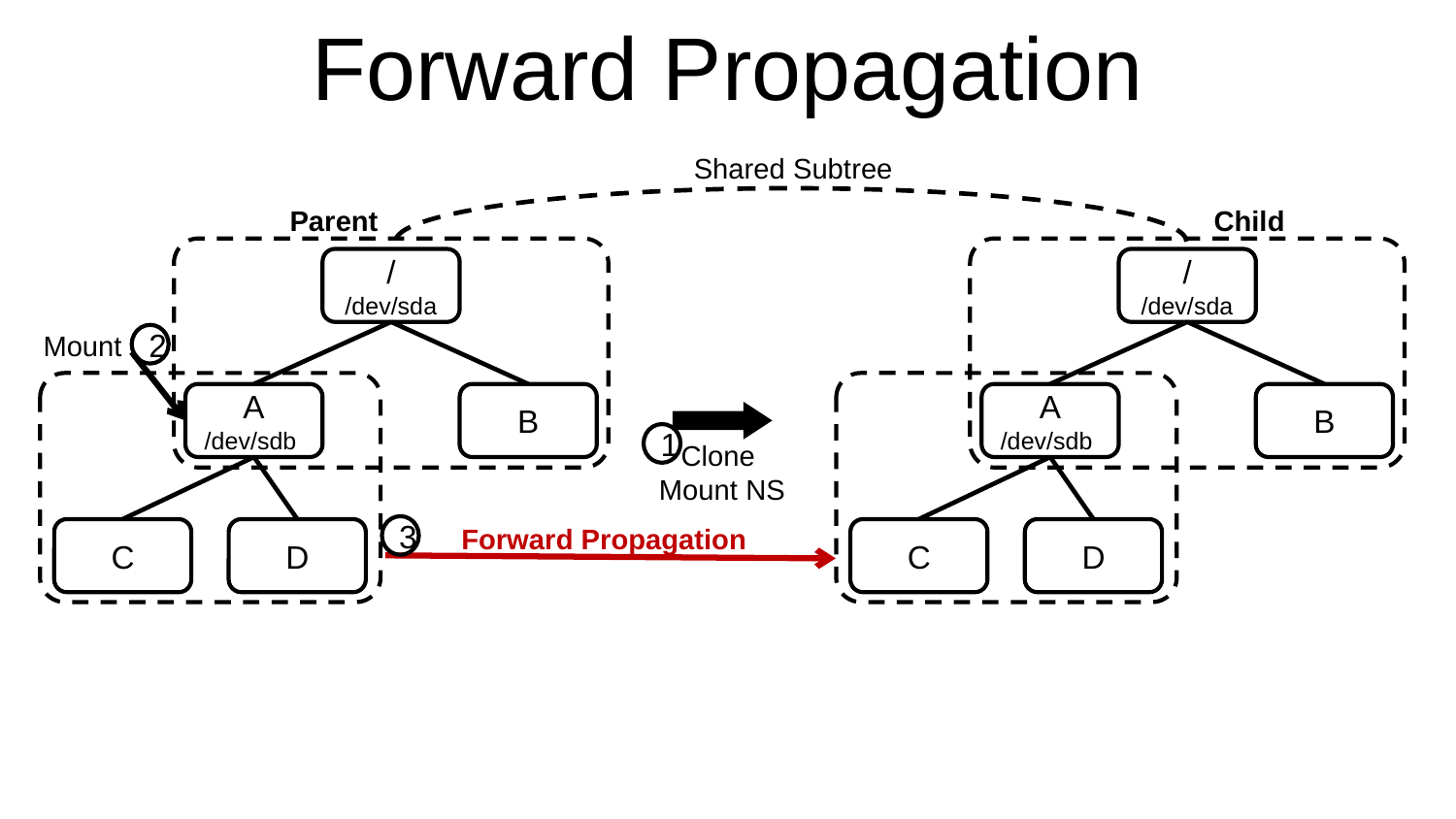

# Forward Propagation
Shared Subtree

Parent
Child

/
/dev/sda
/
/dev/sda
2
Mount

A
/dev/sdb
B
A
/dev/sdb
B

1
Clone
Mount NS
3
C
D
C
D
Forward Propagation